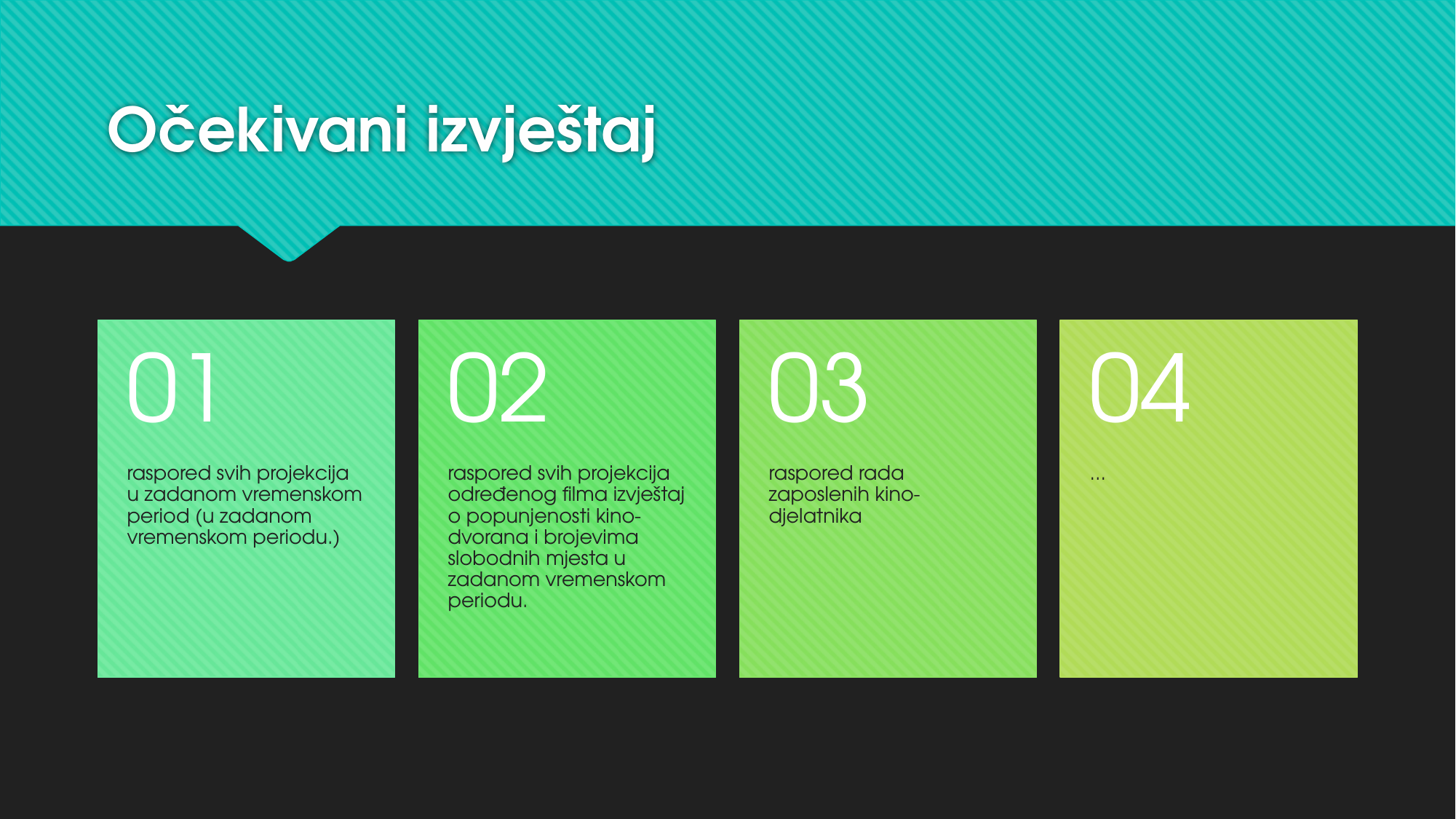

# Očekivani izvještaj
raspored svih projekcija u zadanom vremenskom period (u zadanom vremenskom periodu.)
01
raspored svih projekcija određenog filma izvještaj o popunjenosti kino-dvorana i brojevima slobodnih mjesta u zadanom vremenskom periodu.
02
raspored rada zaposlenih kino-djelatnika
03
...
04